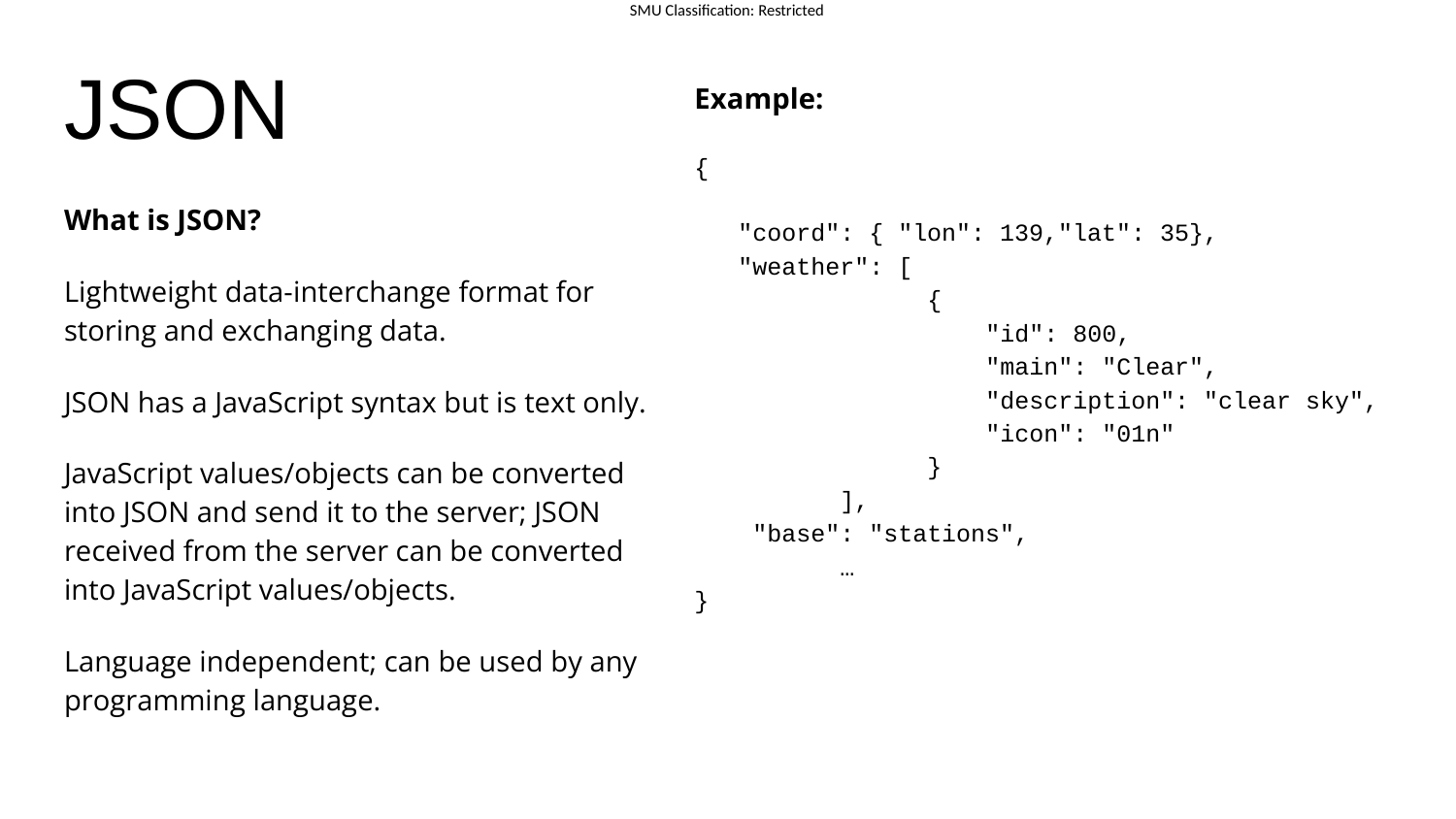

# JSON
Example:
{
   "coord": { "lon": 139,"lat": 35},
   "weather": [
    	      {
      		"id": 800,
      		"main": "Clear",
      		"description": "clear sky",
      		"icon": "01n"
    	      }
  	],
    "base": "stations",
 	…
}
What is JSON?
Lightweight data-interchange format for storing and exchanging data.
JSON has a JavaScript syntax but is text only.
JavaScript values/objects can be converted into JSON and send it to the server; JSON received from the server can be converted into JavaScript values/objects.
Language independent; can be used by any programming language.